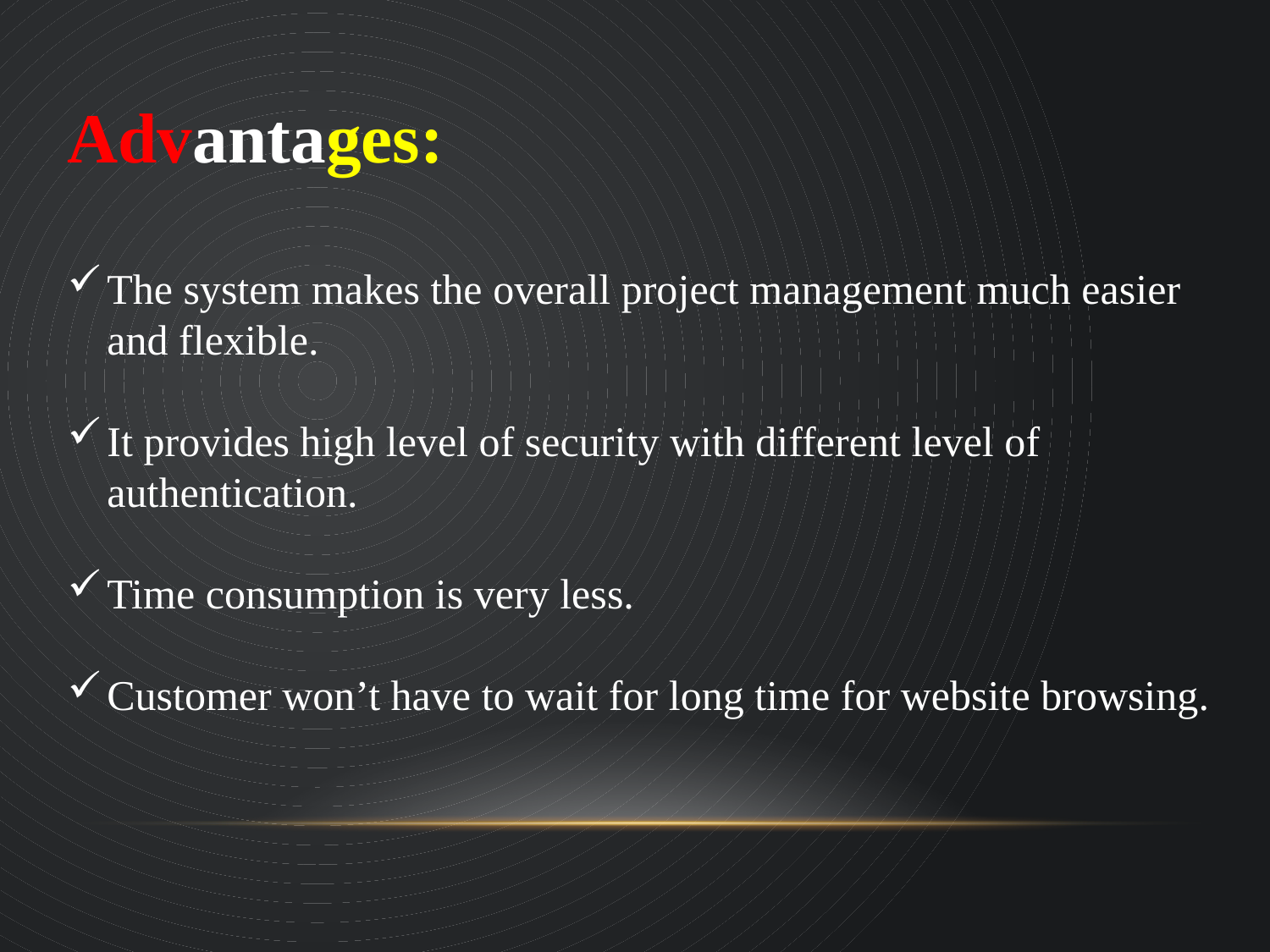

Advantages:

The system makes the overall project management much easier and flexible.

It provides high level of security with different level of authentication.

Time consumption is very less.

Customer won’t have to wait for long time for website browsing.